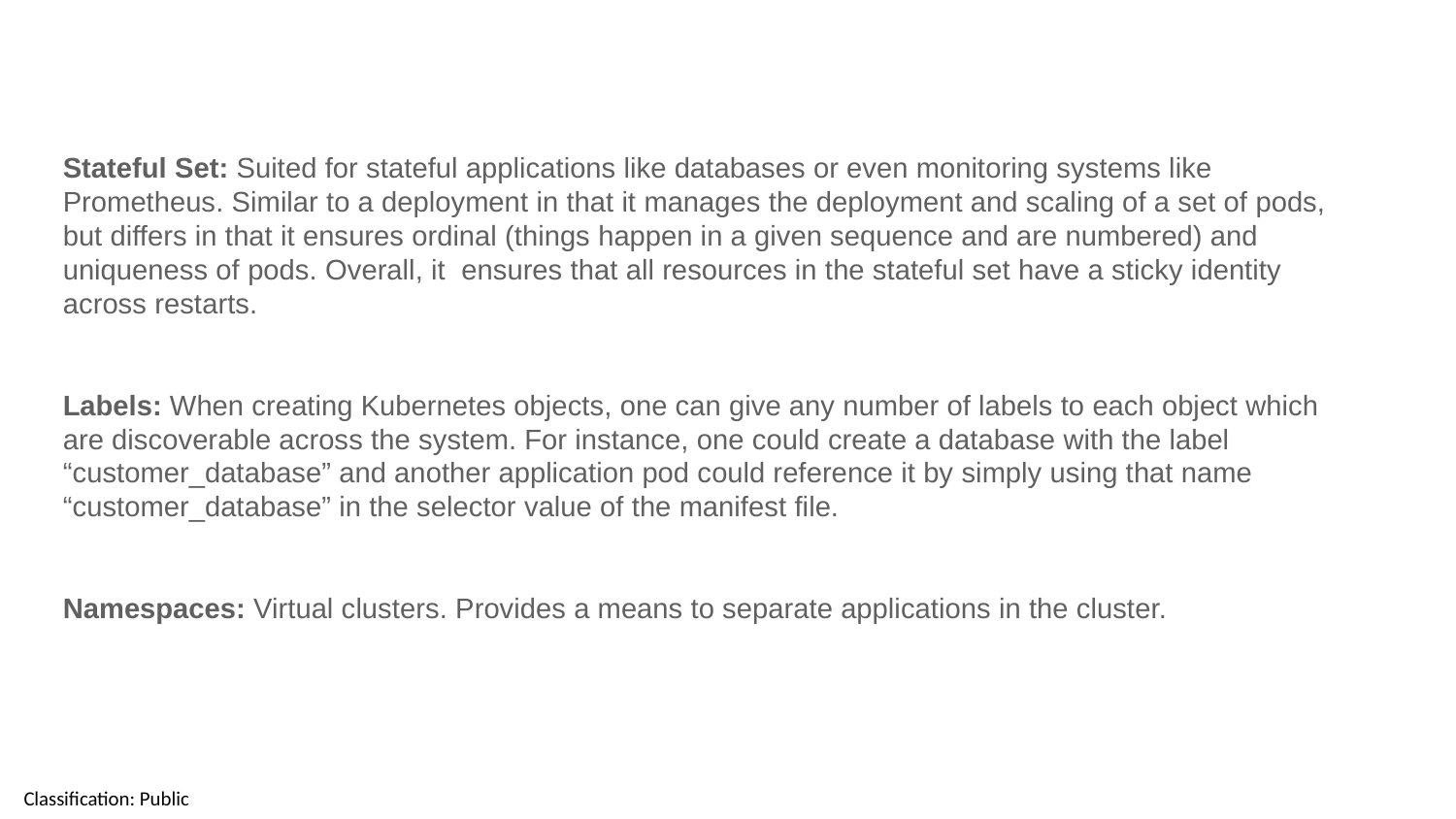

Stateful Set: Suited for stateful applications like databases or even monitoring systems like Prometheus. Similar to a deployment in that it manages the deployment and scaling of a set of pods, but differs in that it ensures ordinal (things happen in a given sequence and are numbered) and uniqueness of pods. Overall, it  ensures that all resources in the stateful set have a sticky identity across restarts.

Labels: When creating Kubernetes objects, one can give any number of labels to each object which are discoverable across the system. For instance, one could create a database with the label “customer_database” and another application pod could reference it by simply using that name “customer_database” in the selector value of the manifest file.

Namespaces: Virtual clusters. Provides a means to separate applications in the cluster.